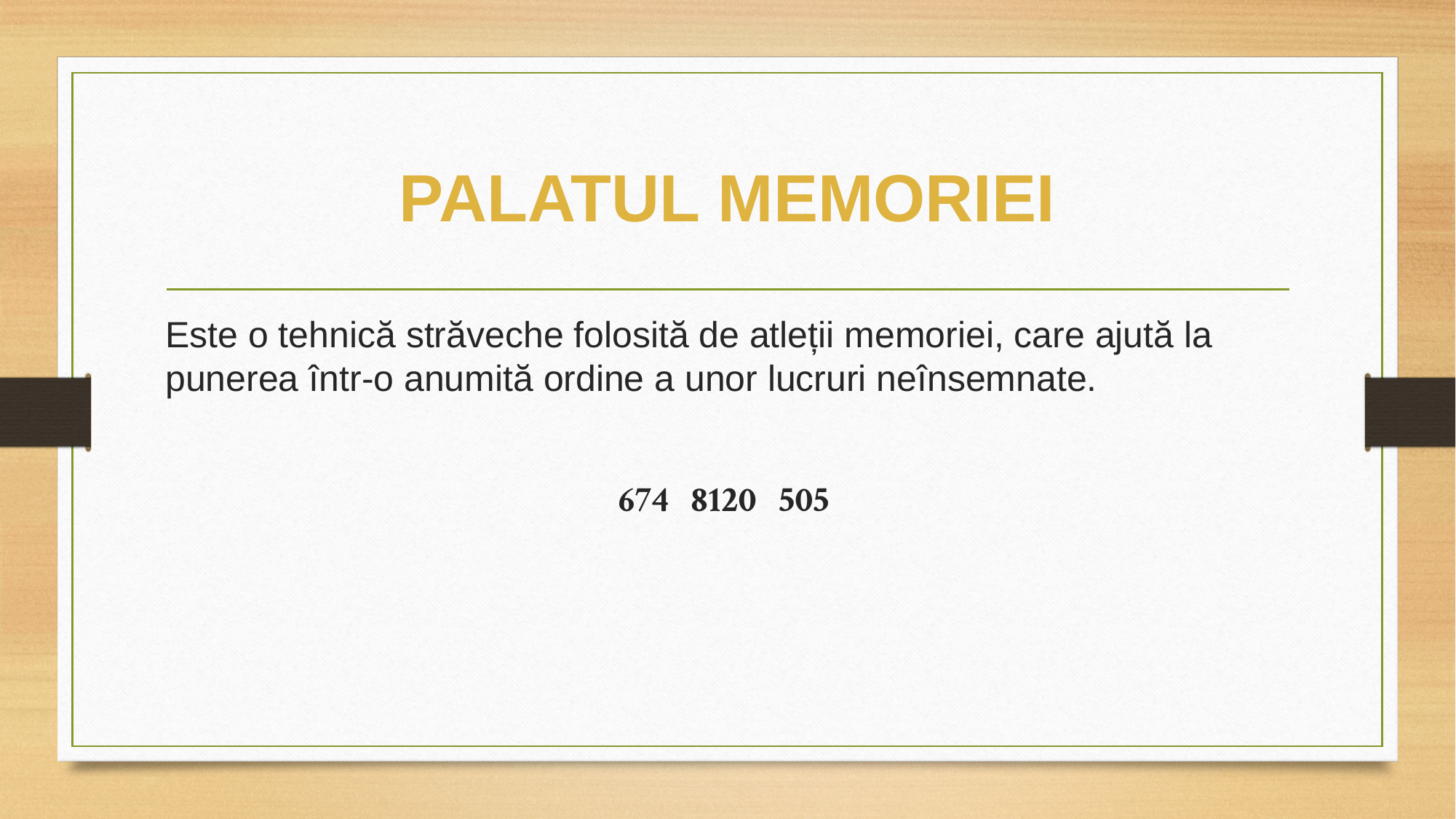

# PALATUL MEMORIEI
Este o tehnică străveche folosită de atleții memoriei, care ajută la punerea într-o anumită ordine a unor lucruri neînsemnate.

674   8120   505